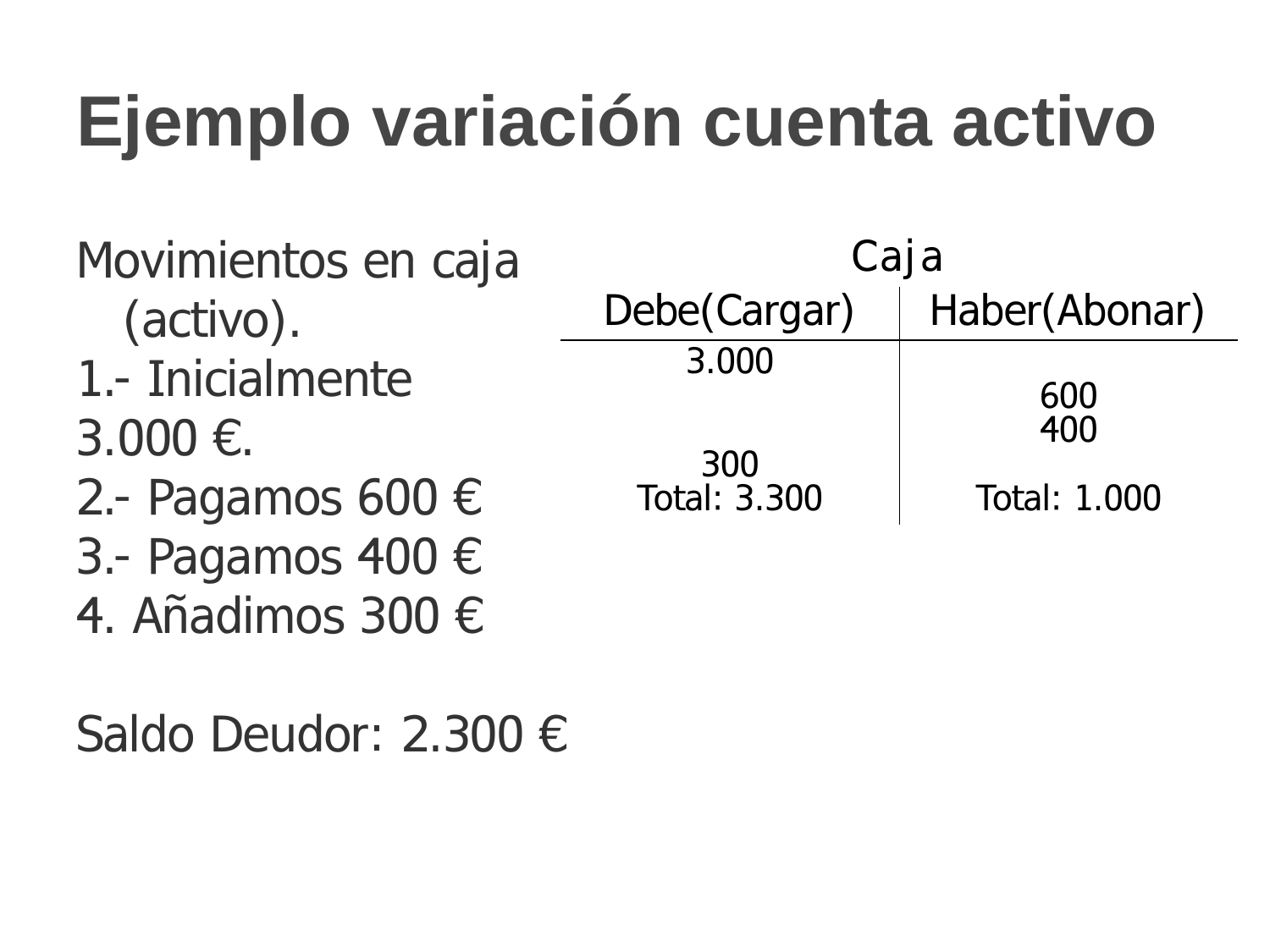

# Ejemplo variación cuenta activo
Movimientos en caja (activo).
1.- Inicialmente
3.000 €.
2.- Pagamos 600 €
3.- Pagamos 400 €
4. Añadimos 300 €

Saldo Deudor: 2.300 €

| Caja |  |
| --- | --- |
| Debe(Cargar) | Haber(Abonar) |
| 3.000 300 Total: 3.300 | 600 400 Total: 1.000 |